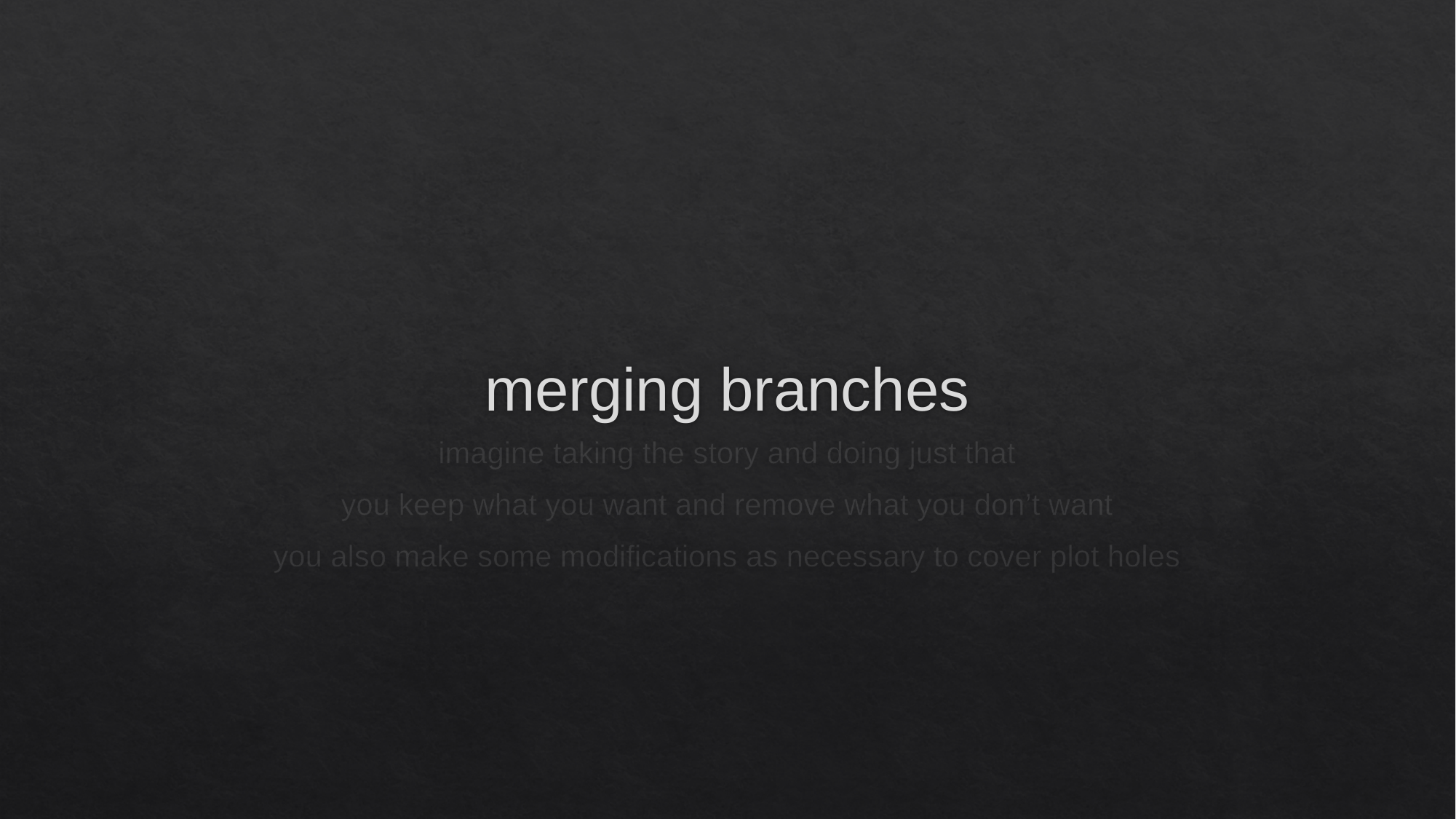

# merging branches
imagine taking the story and doing just that
you keep what you want and remove what you don’t want
you also make some modifications as necessary to cover plot holes